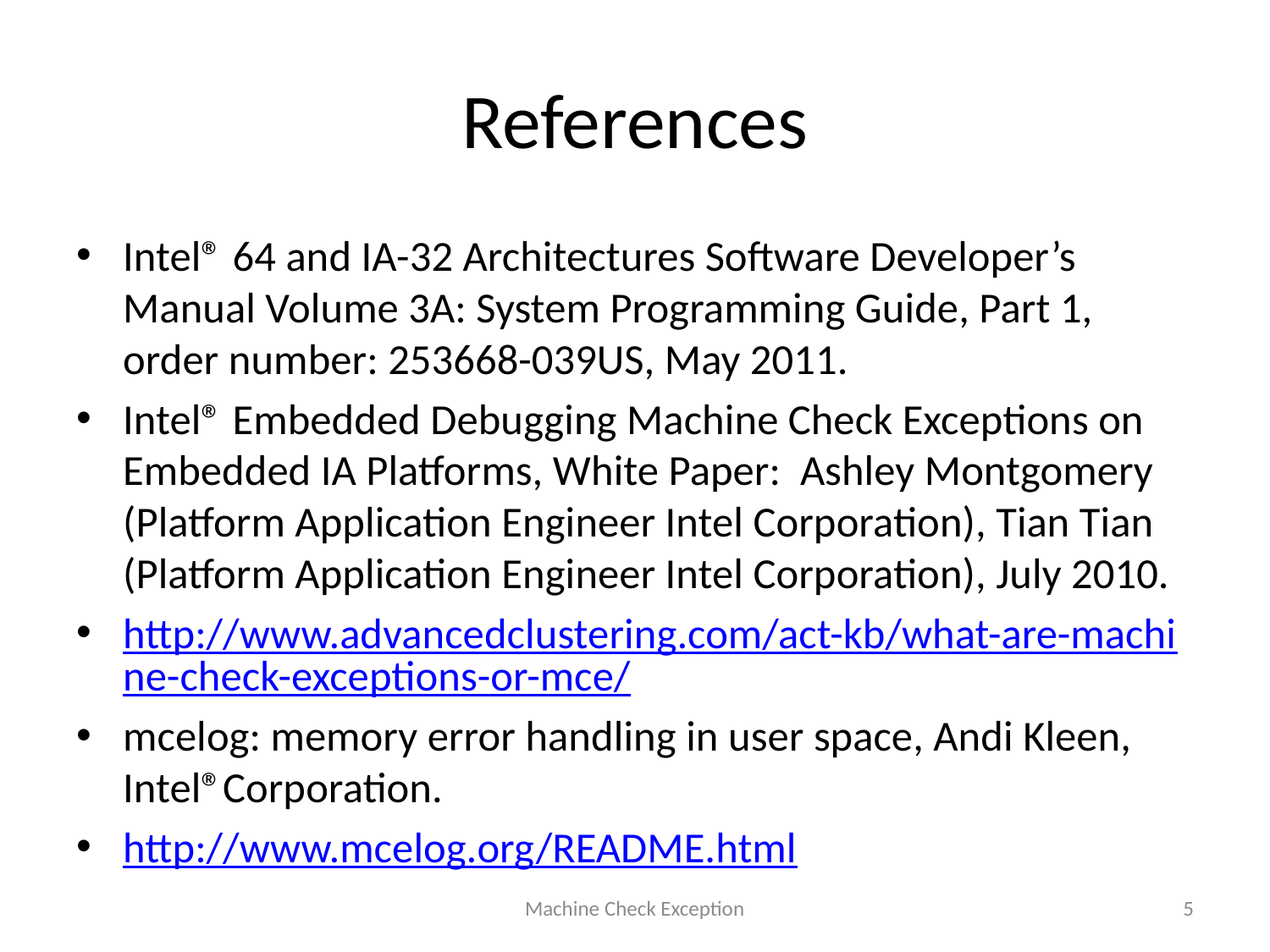

# References
Intel® 64 and IA-32 Architectures Software Developer’s Manual Volume 3A: System Programming Guide, Part 1, order number: 253668-039US, May 2011.
Intel® Embedded Debugging Machine Check Exceptions on Embedded IA Platforms, White Paper:  Ashley Montgomery (Platform Application Engineer Intel Corporation), Tian Tian (Platform Application Engineer Intel Corporation), July 2010.
http://www.advancedclustering.com/act-kb/what-are-machine-check-exceptions-or-mce/
mcelog: memory error handling in user space, Andi Kleen, Intel®Corporation.
http://www.mcelog.org/README.html

Machine Check Exception
5